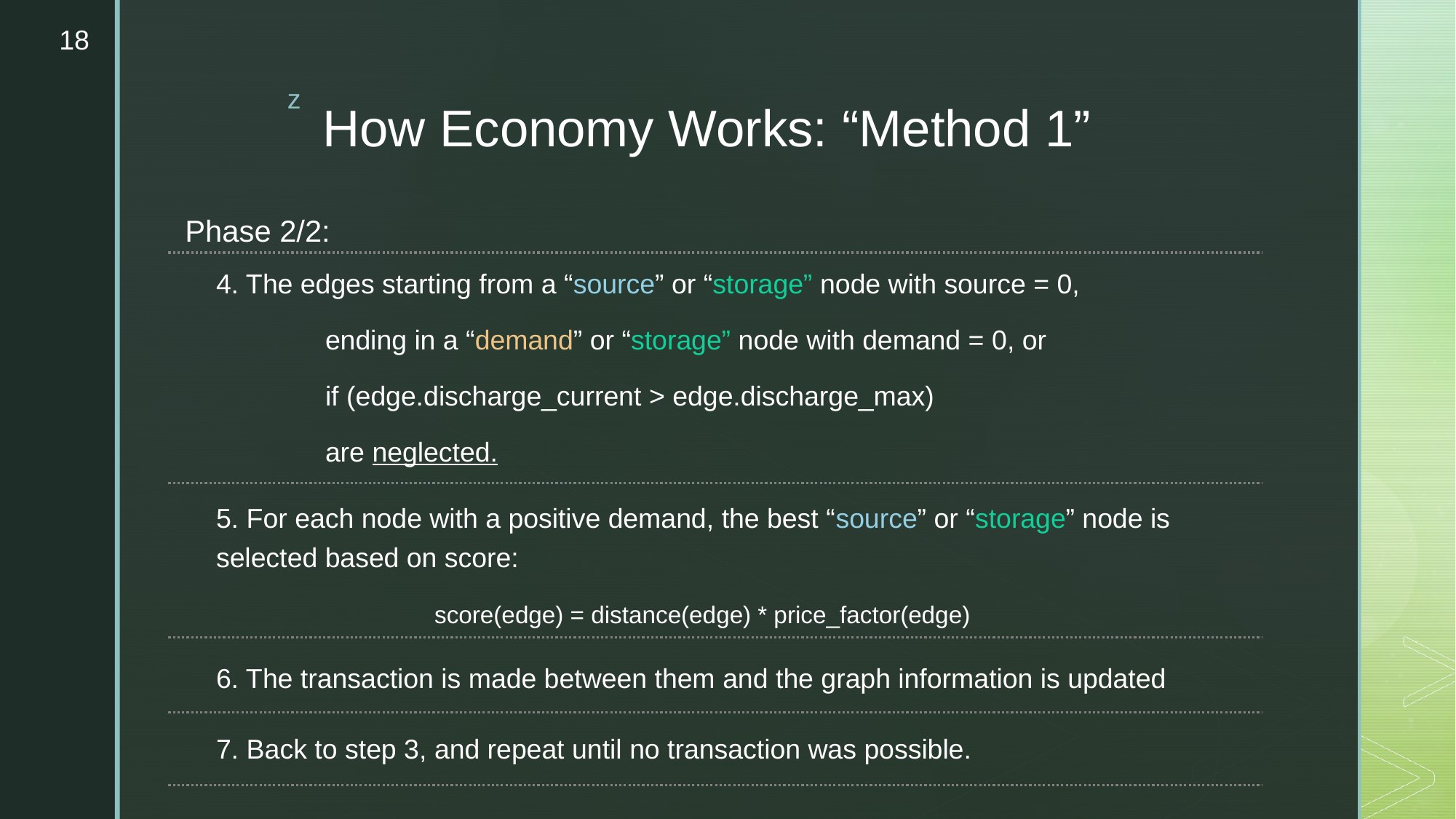

18
# How Economy Works: “Method 1”
Phase 2/2:
4. The edges starting from a “source” or “storage” node with source = 0,
	ending in a “demand” or “storage” node with demand = 0, or
	if (edge.discharge_current > edge.discharge_max)
	are neglected.
5. For each node with a positive demand, the best “source” or “storage” node is selected based on score:
		score(edge) = distance(edge) * price_factor(edge)
6. The transaction is made between them and the graph information is updated
7. Back to step 3, and repeat until no transaction was possible.